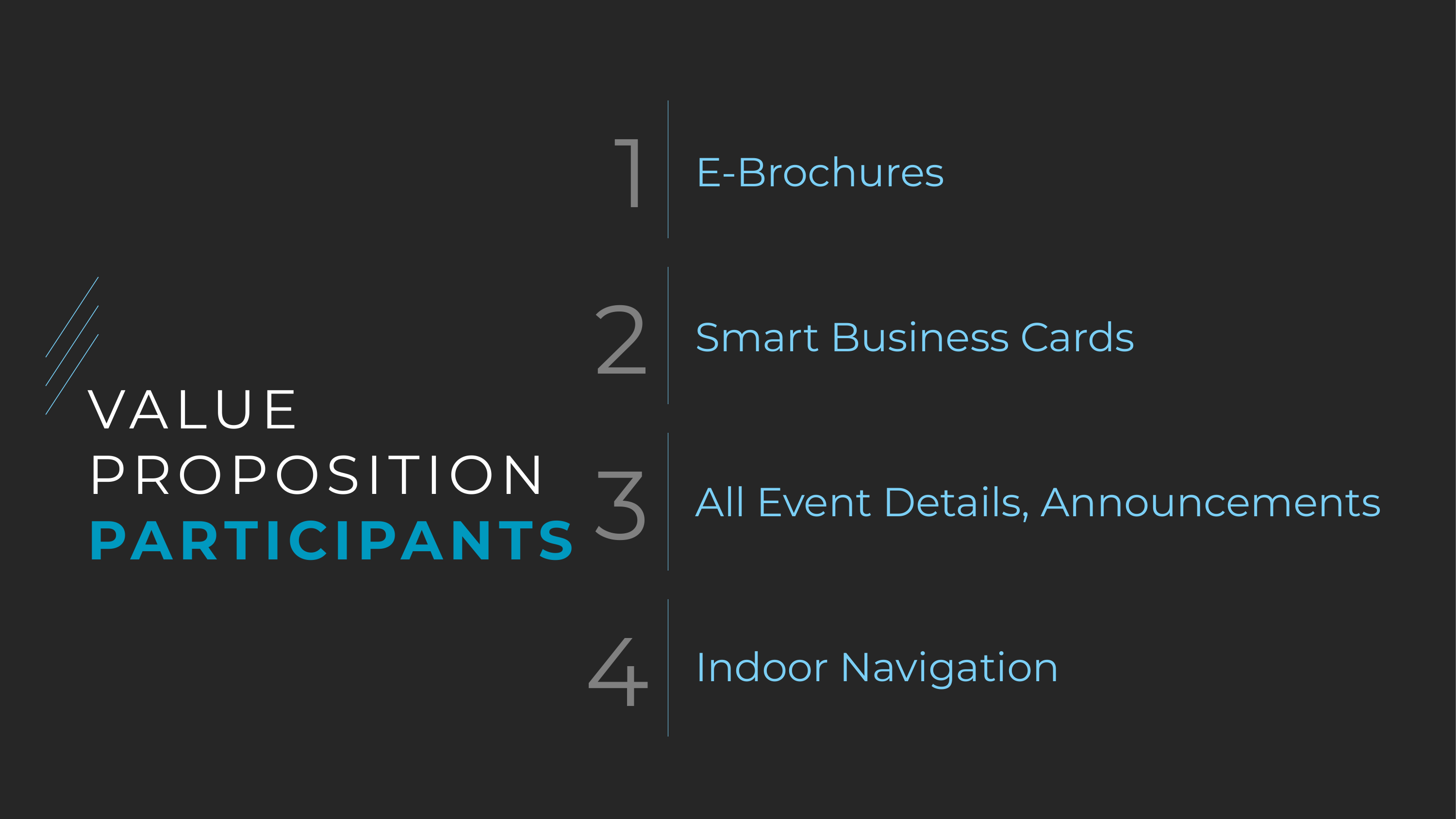

E-Brochures
Smart Business Cards
# VALUE PROPOSITION PARTICIPANTS
All Event Details, Announcements
Indoor Navigation